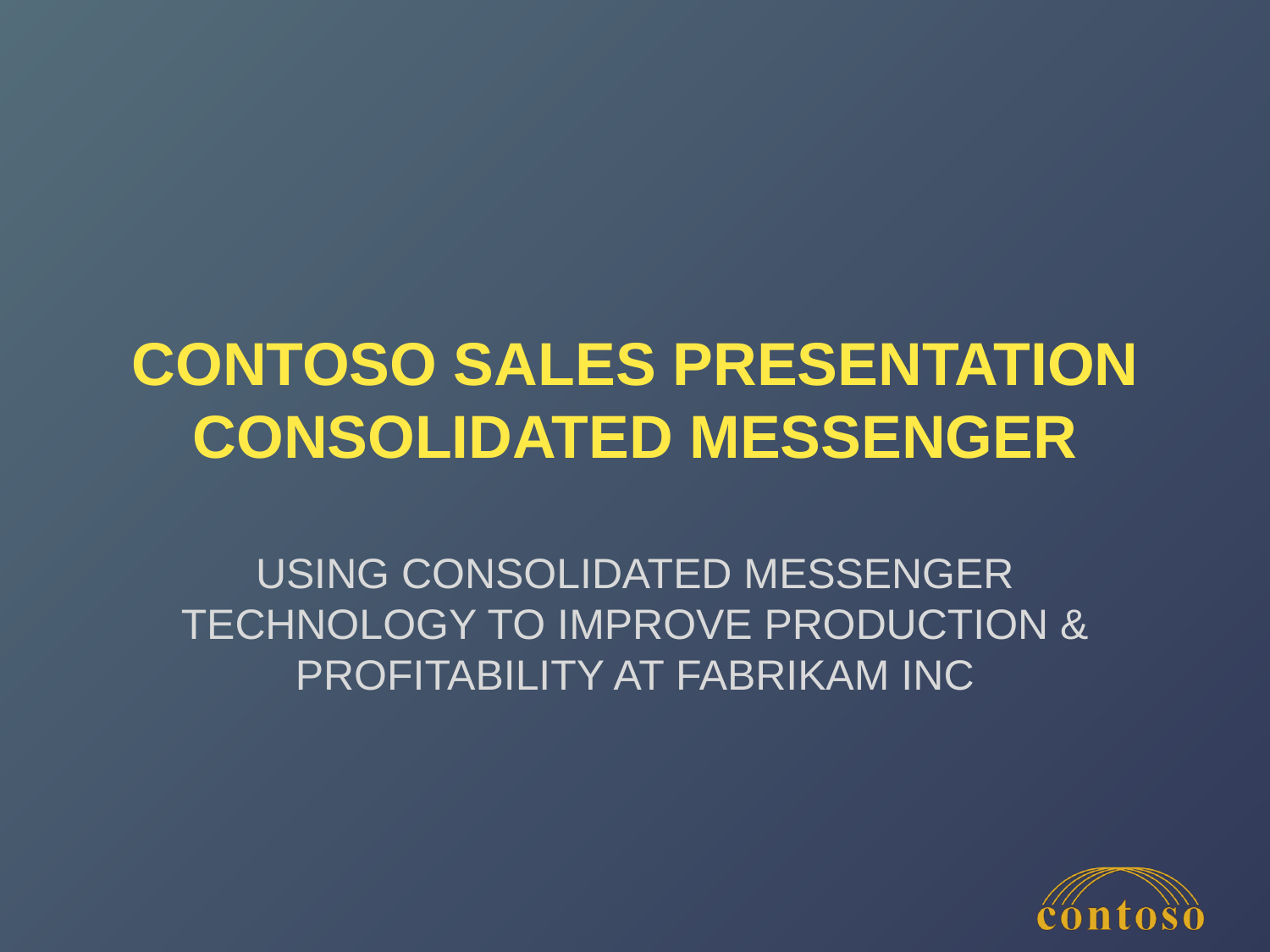

# Contoso Sales Presentation Consolidated Messenger
Using Consolidated Messenger Technology to Improve Production & Profitability at Fabrikam Inc